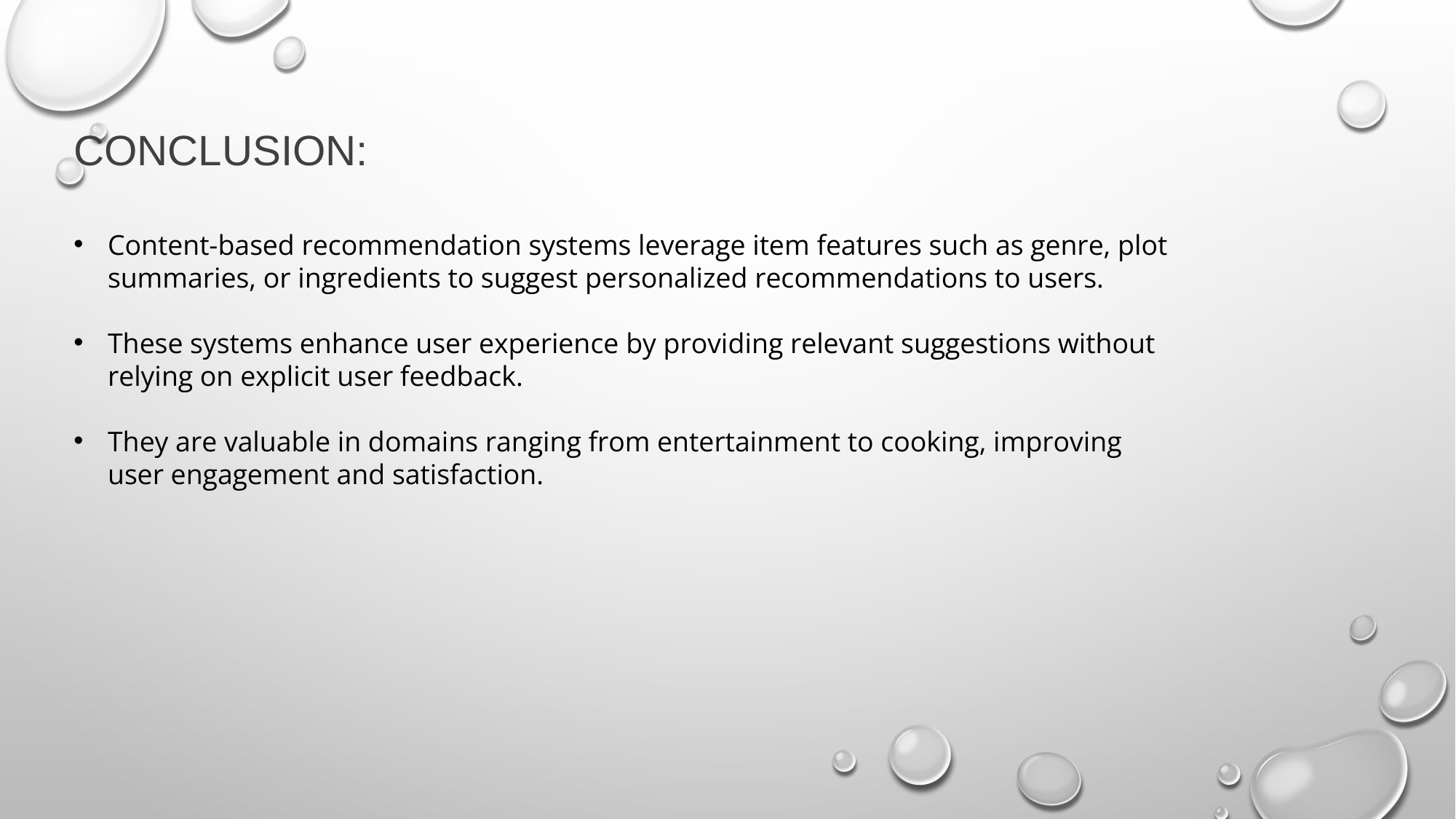

conclusion:
Content-based recommendation systems leverage item features such as genre, plot summaries, or ingredients to suggest personalized recommendations to users.

These systems enhance user experience by providing relevant suggestions without relying on explicit user feedback.

They are valuable in domains ranging from entertainment to cooking, improving user engagement and satisfaction.